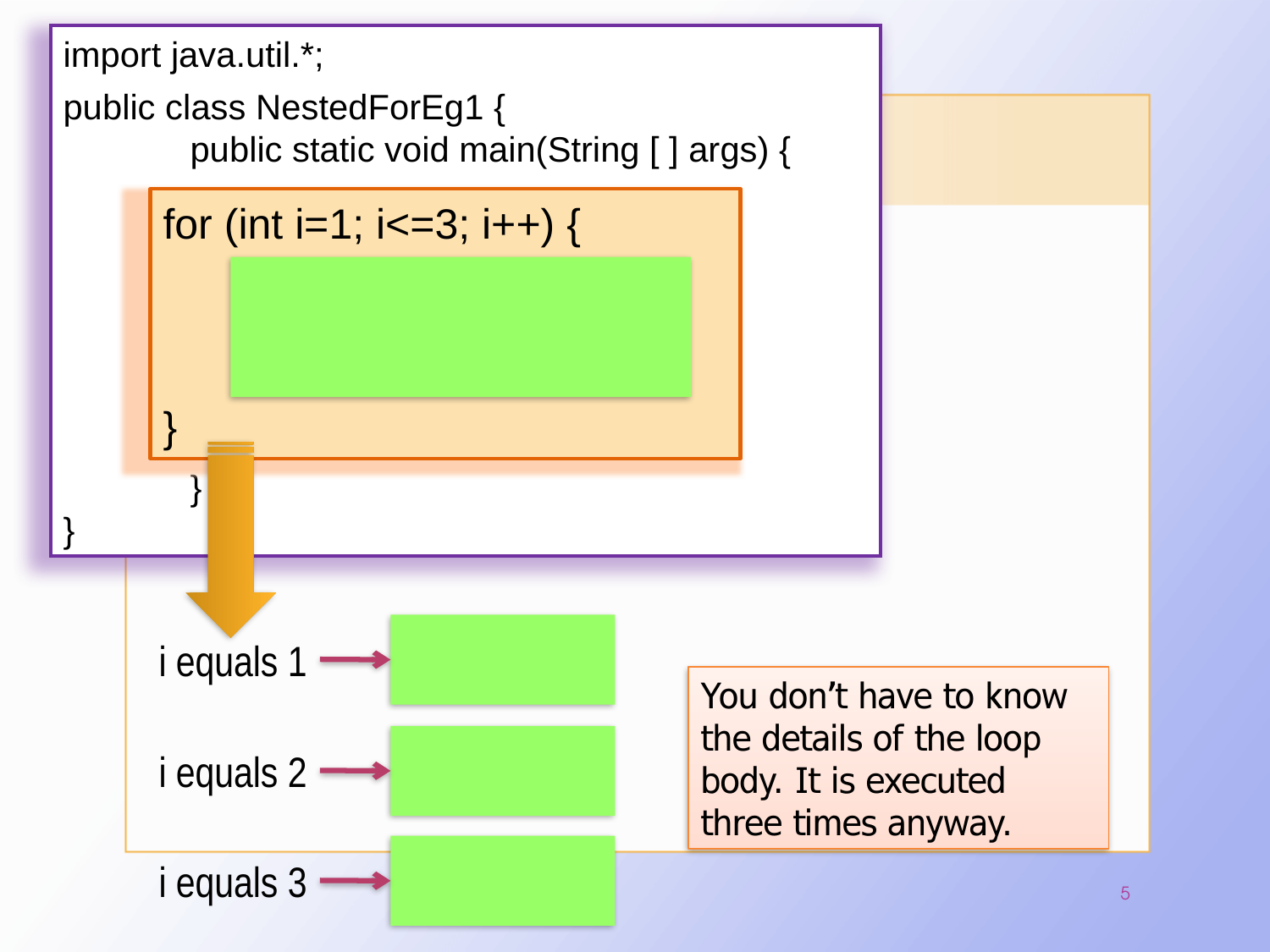

import java.util.*;
public class NestedForEg1 {
	public static void main(String [ ] args) {

	}
}
for (int i=1; i<=3; i++) {

}

i equals 1
You don’t have to know the details of the loop body. It is executed three times anyway.

i equals 2

i equals 3
5